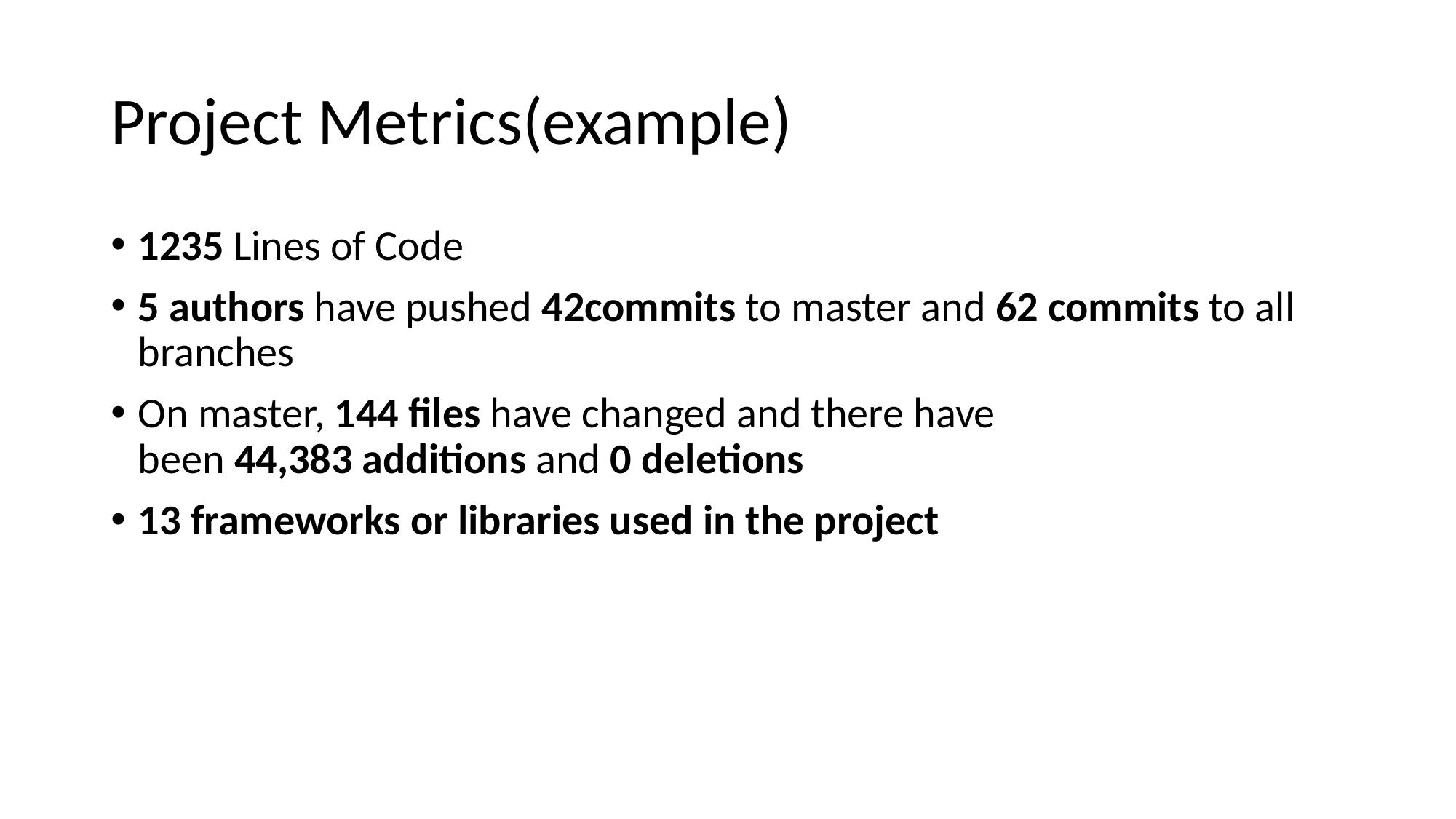

# Project Metrics(example)
1235 Lines of Code
5 authors have pushed 42commits to master and 62 commits to all branches
On master, 144 files have changed and there have been 44,383 additions and 0 deletions
13 frameworks or libraries used in the project